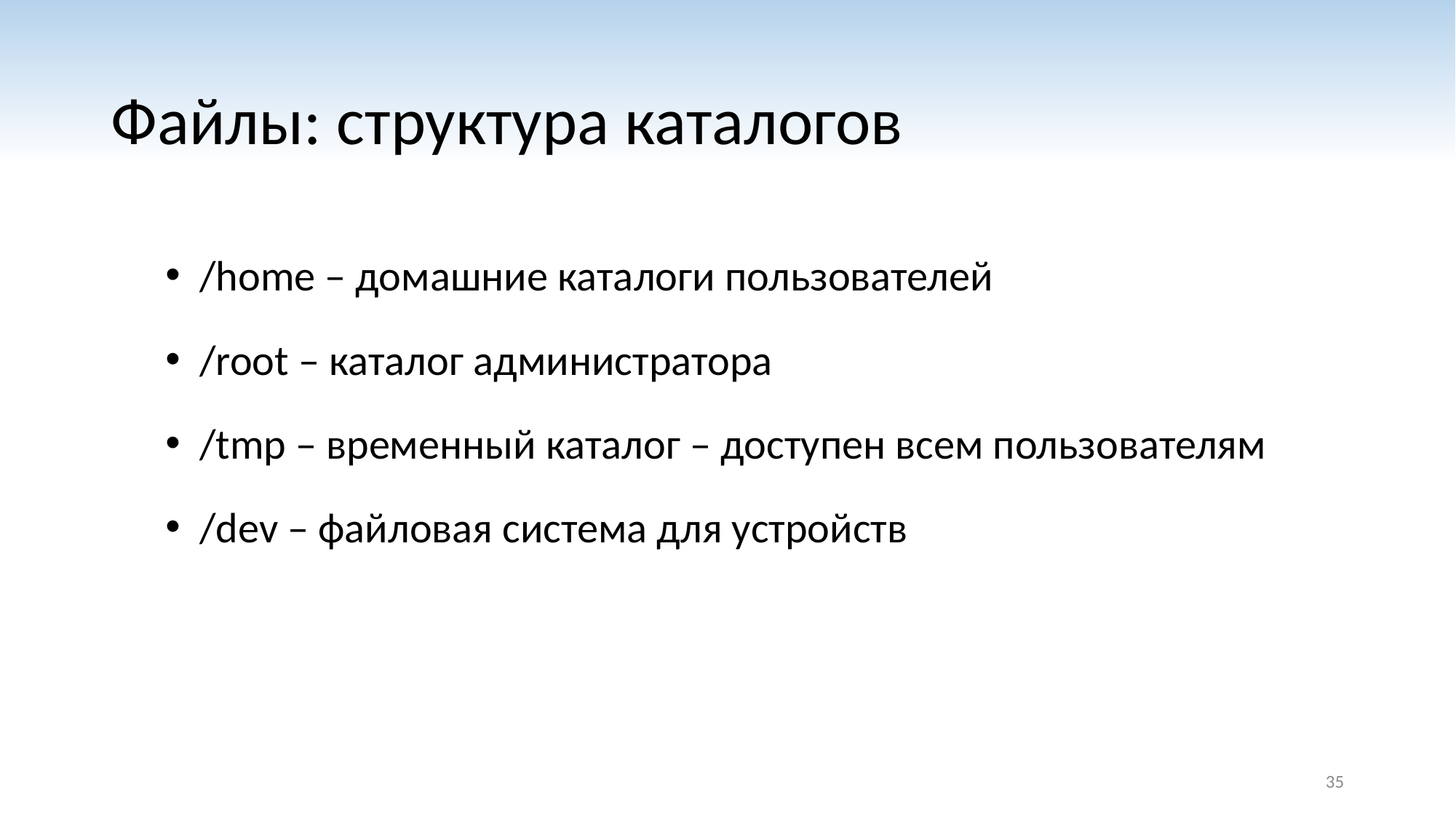

# Файлы: структура каталогов
/home – домашние каталоги пользователей
/root – каталог администратора
/tmp – временный каталог – доступен всем пользователям
/dev – файловая система для устройств

35